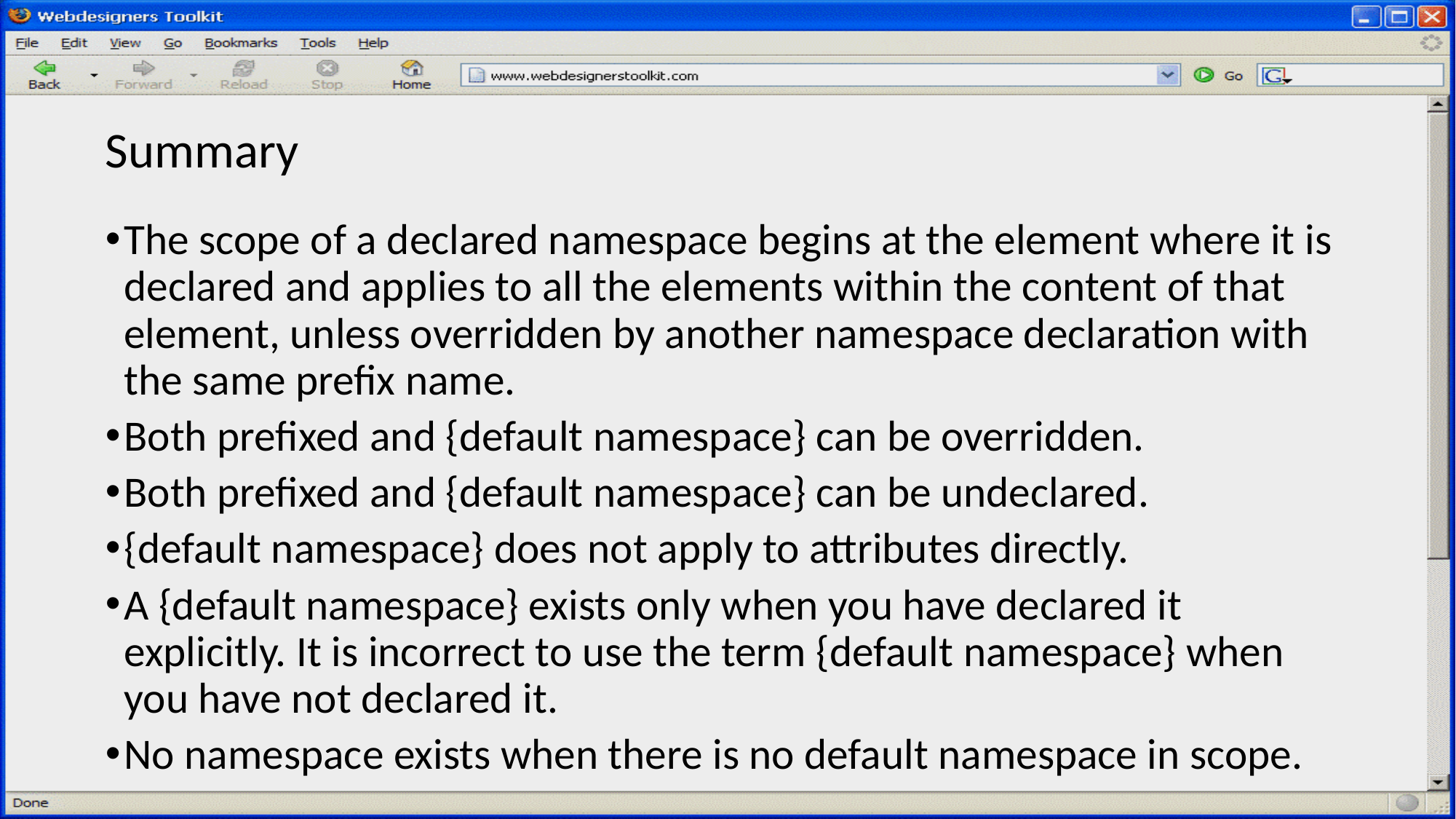

# Summary
The scope of a declared namespace begins at the element where it is declared and applies to all the elements within the content of that element, unless overridden by another namespace declaration with the same prefix name.
Both prefixed and {default namespace} can be overridden.
Both prefixed and {default namespace} can be undeclared.
{default namespace} does not apply to attributes directly.
A {default namespace} exists only when you have declared it explicitly. It is incorrect to use the term {default namespace} when you have not declared it.
No namespace exists when there is no default namespace in scope.